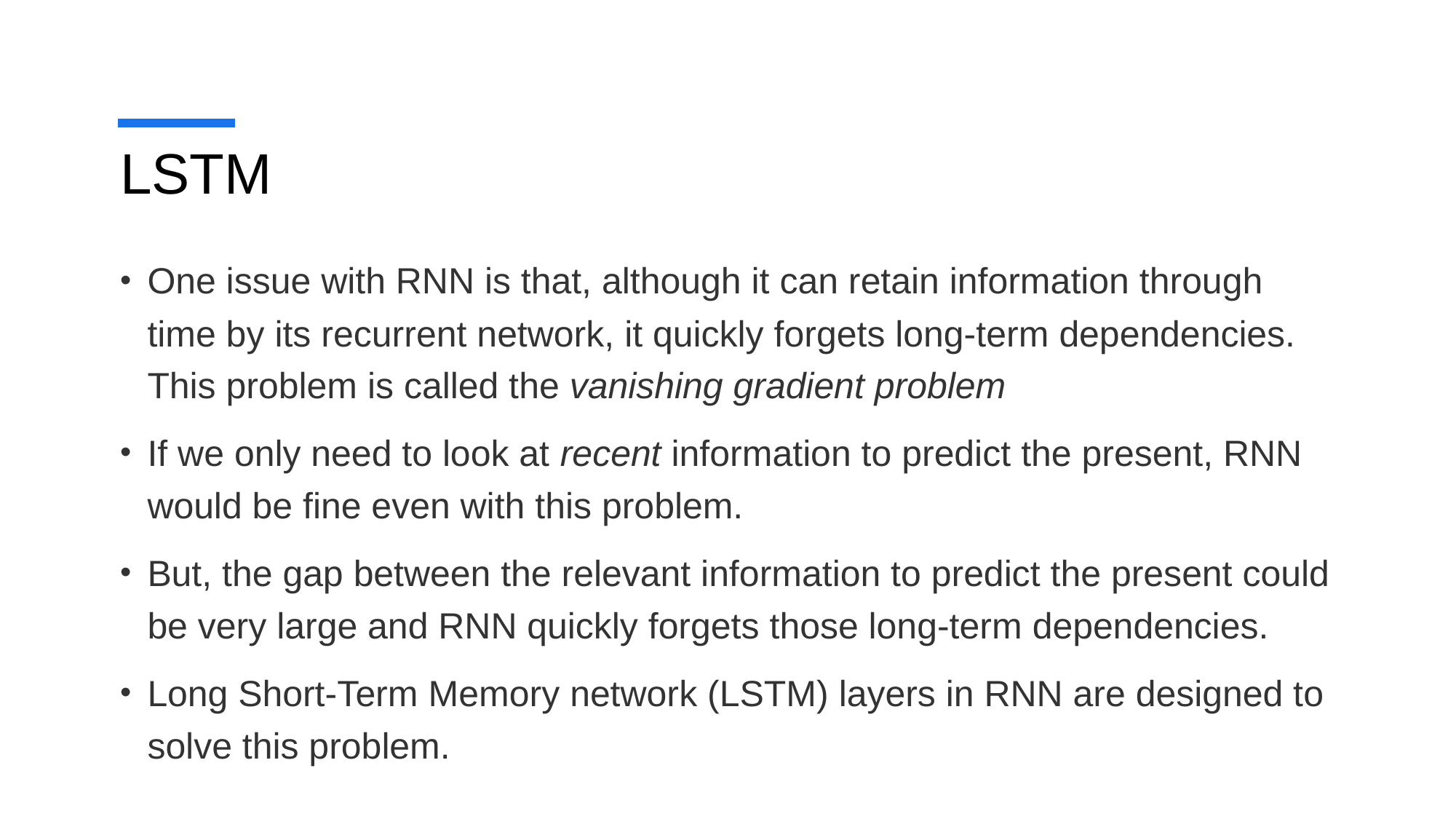

# LSTM
One issue with RNN is that, although it can retain information through time by its recurrent network, it quickly forgets long-term dependencies. This problem is called the vanishing gradient problem
If we only need to look at recent information to predict the present, RNN would be fine even with this problem.
But, the gap between the relevant information to predict the present could be very large and RNN quickly forgets those long-term dependencies.
Long Short-Term Memory network (LSTM) layers in RNN are designed to solve this problem.